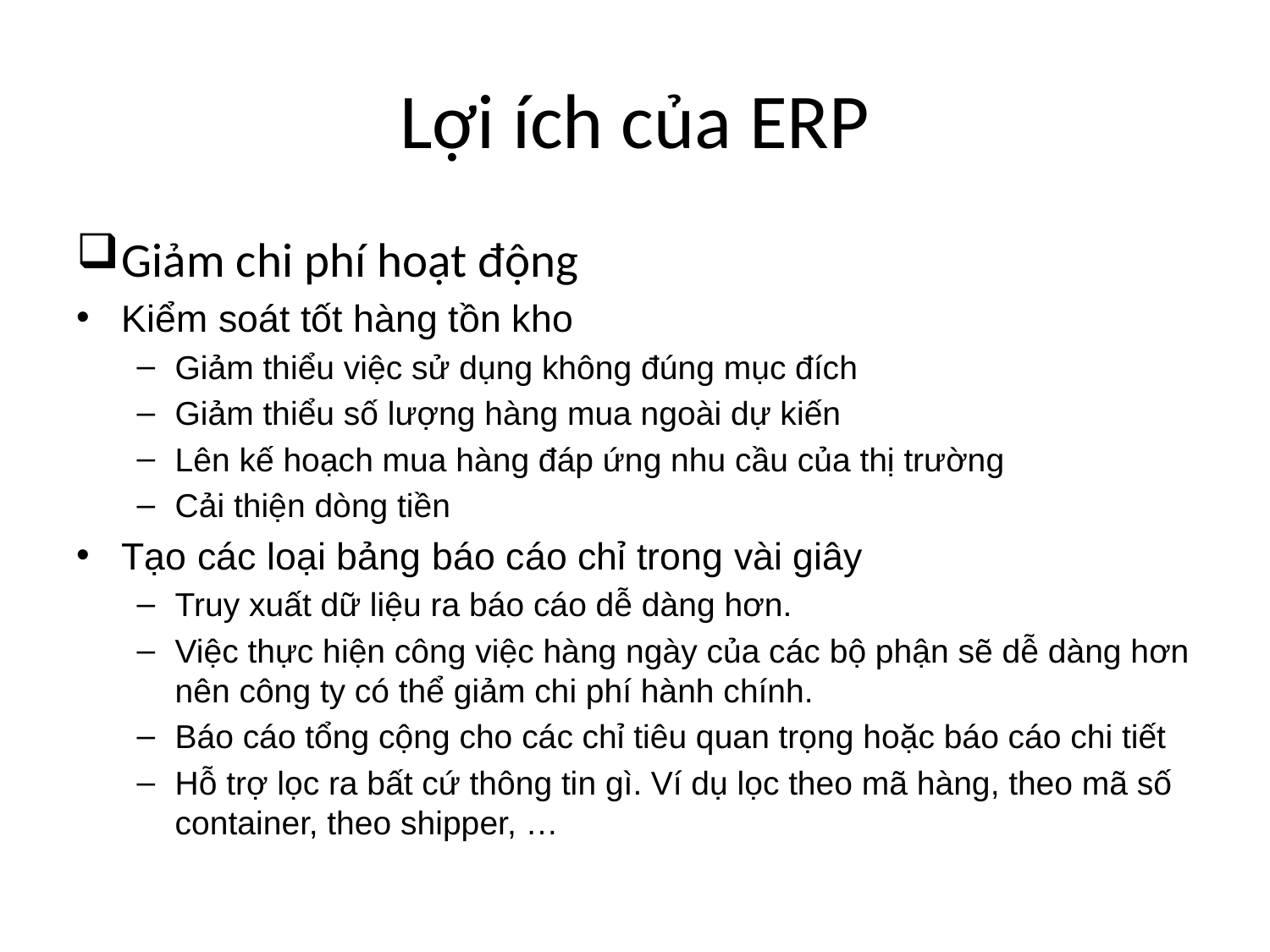

# Lợi ích của ERP
Giảm chi phí hoạt động
Kiểm soát tốt hàng tồn kho
Giảm thiểu việc sử dụng không đúng mục đích
Giảm thiểu số lượng hàng mua ngoài dự kiến
Lên kế hoạch mua hàng đáp ứng nhu cầu của thị trường
Cải thiện dòng tiền
Tạo các loại bảng báo cáo chỉ trong vài giây
Truy xuất dữ liệu ra báo cáo dễ dàng hơn.
Việc thực hiện công việc hàng ngày của các bộ phận sẽ dễ dàng hơn nên công ty có thể giảm chi phí hành chính.
Báo cáo tổng cộng cho các chỉ tiêu quan trọng hoặc báo cáo chi tiết
Hỗ trợ lọc ra bất cứ thông tin gì. Ví dụ lọc theo mã hàng, theo mã số container, theo shipper, …